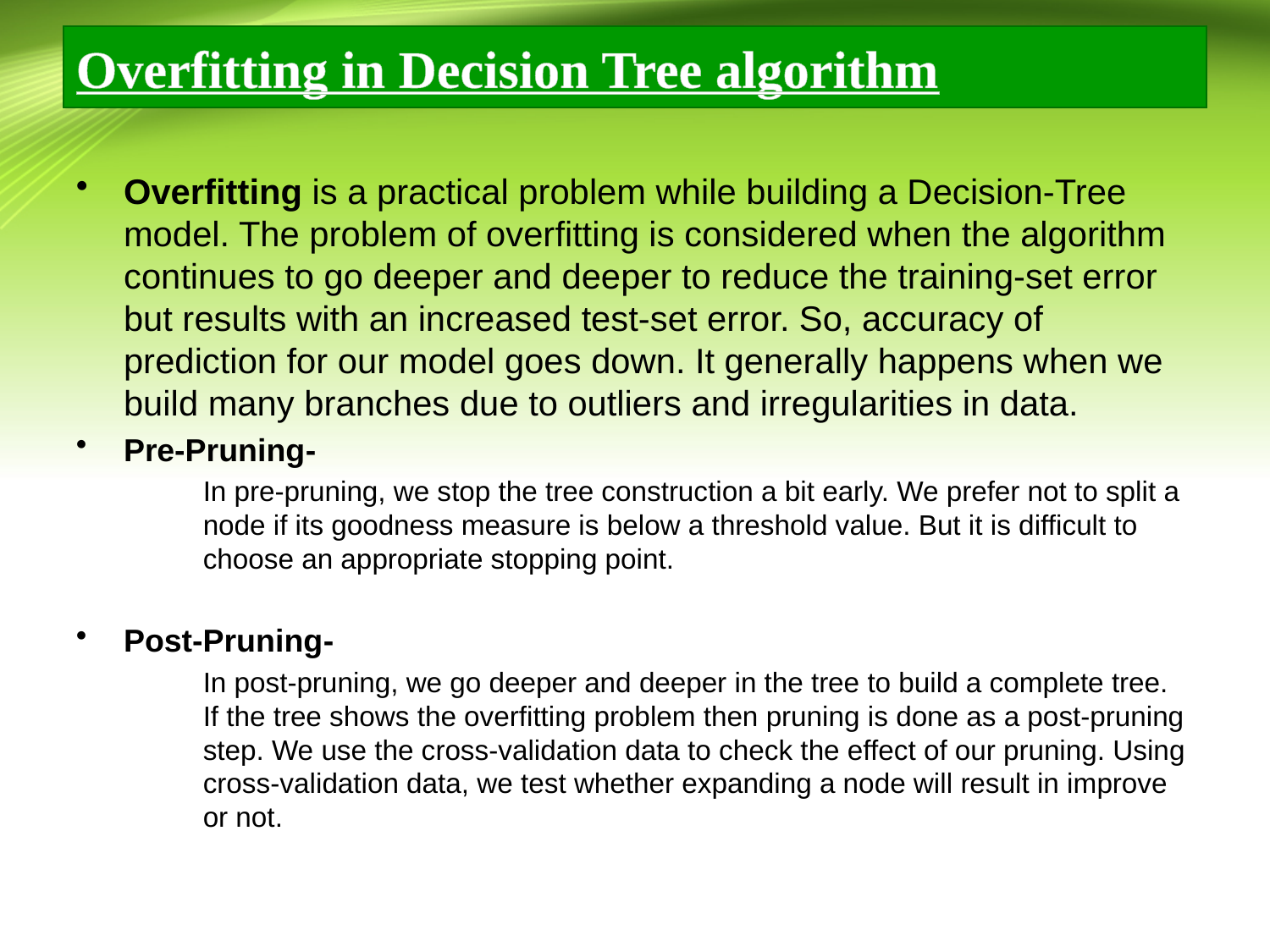

# Overfitting in Decision Tree algorithm
Overfitting is a practical problem while building a Decision-Tree model. The problem of overfitting is considered when the algorithm continues to go deeper and deeper to reduce the training-set error but results with an increased test-set error. So, accuracy of prediction for our model goes down. It generally happens when we build many branches due to outliers and irregularities in data.
Pre-Pruning-
	In pre-pruning, we stop the tree construction a bit early. We prefer not to split a  	node if its goodness measure is below a threshold value. But it is difficult to  	choose an appropriate stopping point.

Post-Pruning-
	In post-pruning, we go deeper and deeper in the tree to build a complete tree. 	If the tree shows the overfitting problem then pruning is done as a post-pruning 	step. We use the cross-validation data to check the effect of our pruning. Using 	cross-validation data, we test whether expanding a node will result in improve 	or not.
6